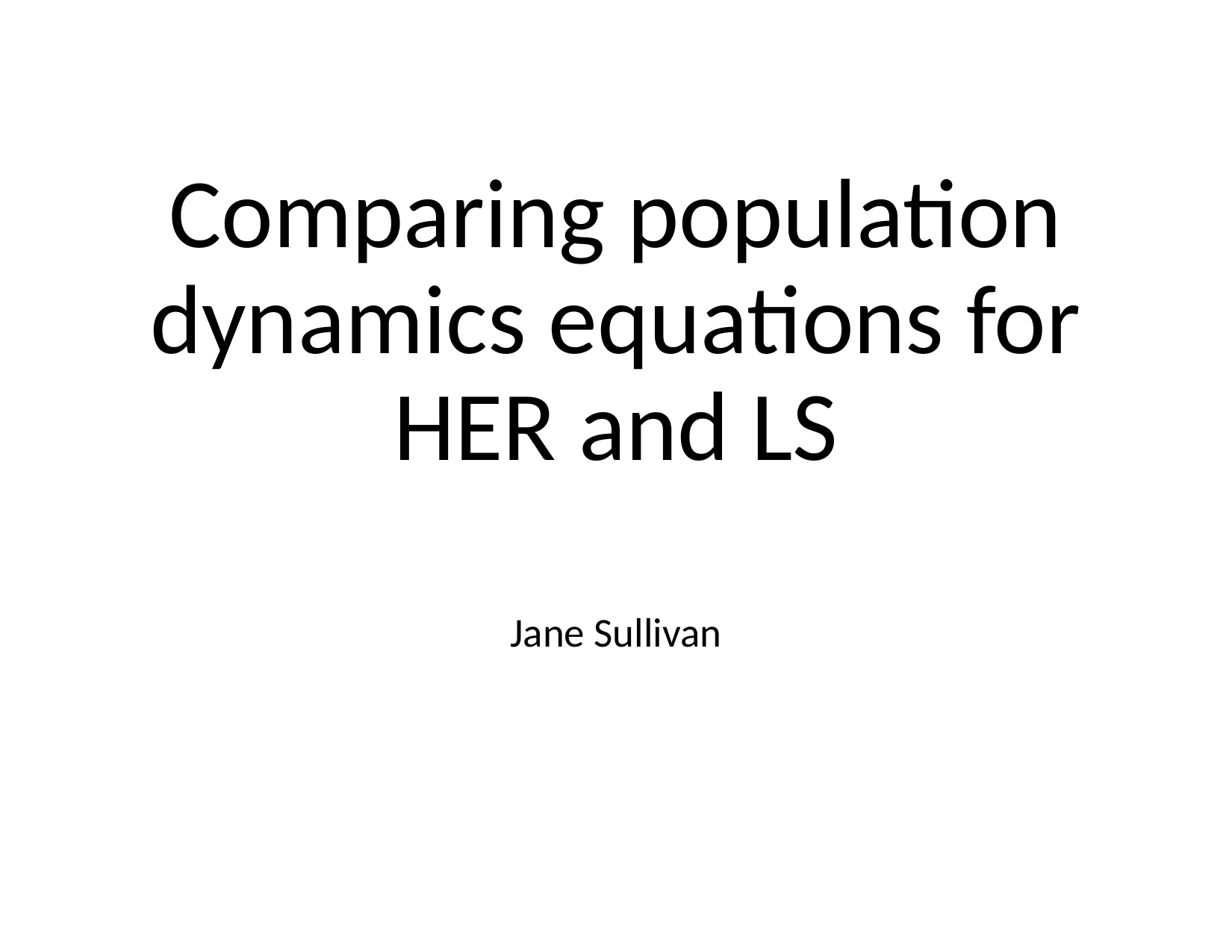

# Comparing population dynamics equations for HER and LS
Jane Sullivan